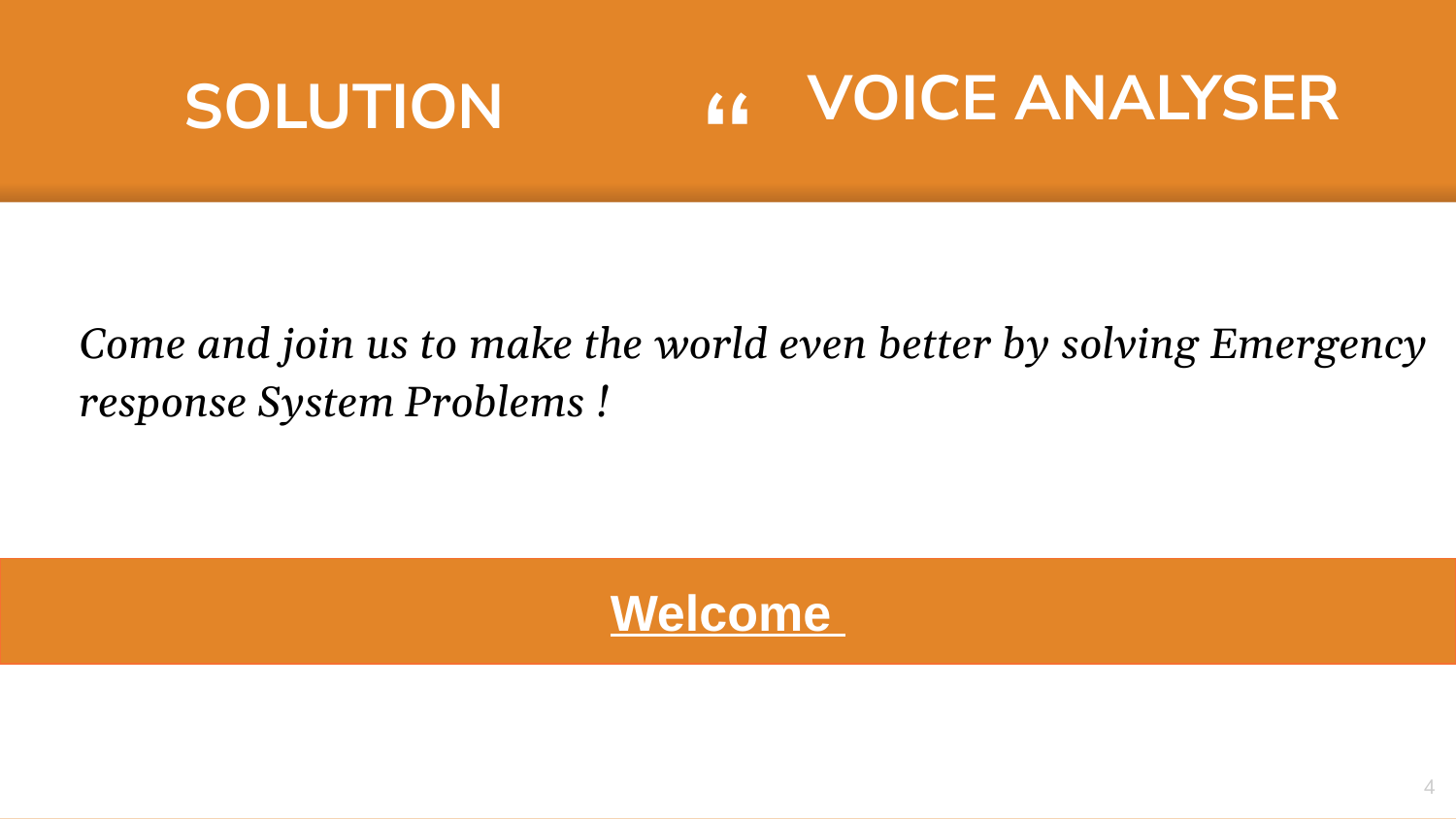

VOICE ANALYSER
SOLUTION
Come and join us to make the world even better by solving Emergency response System Problems !
NAME W
Welcome
4